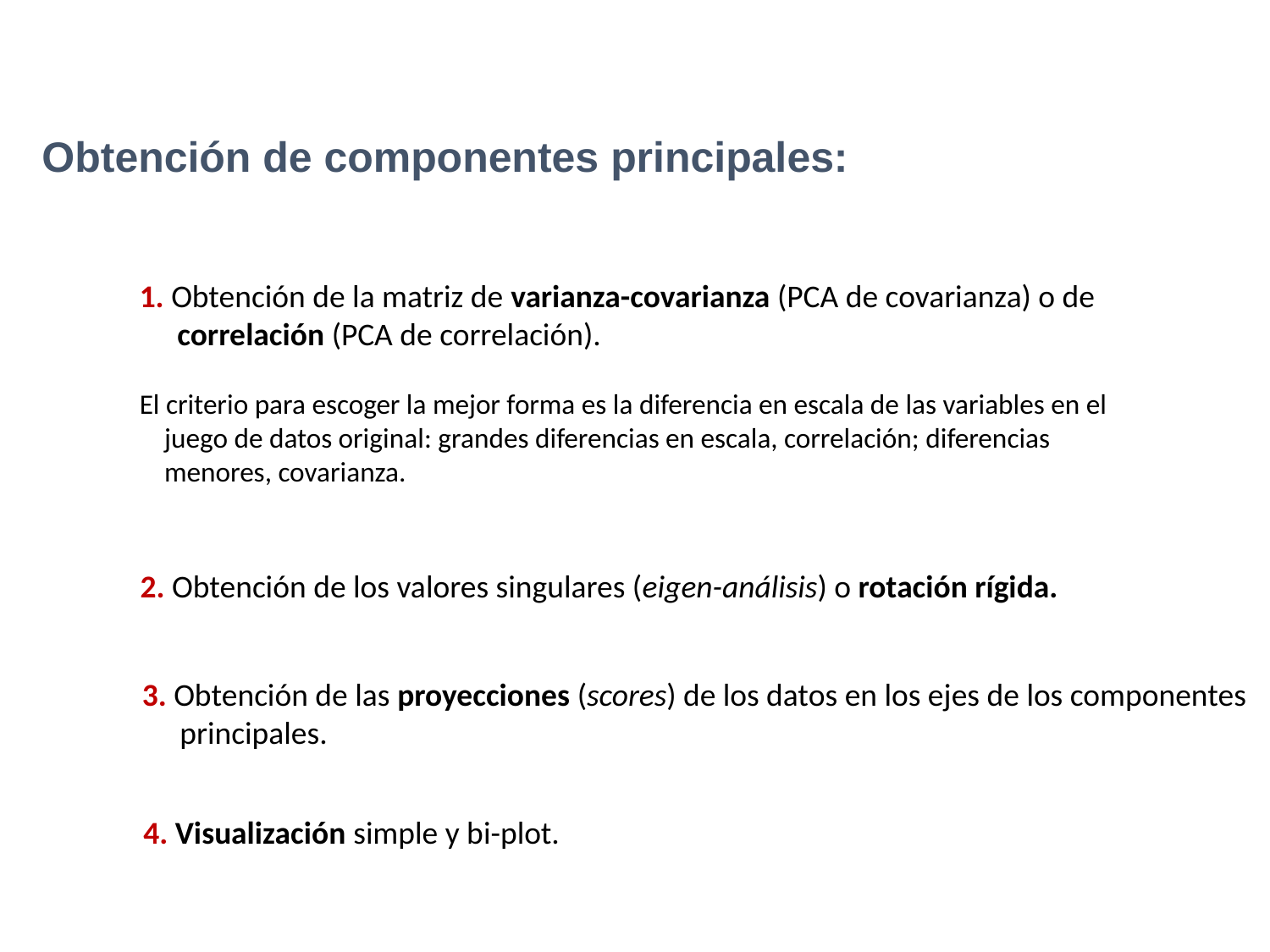

Obtención de componentes principales:
1. Obtención de la matriz de varianza-covarianza (PCA de covarianza) o de correlación (PCA de correlación).

El criterio para escoger la mejor forma es la diferencia en escala de las variables en el juego de datos original: grandes diferencias en escala, correlación; diferencias menores, covarianza.
2. Obtención de los valores singulares (eigen-análisis) o rotación rígida.

3. Obtención de las proyecciones (scores) de los datos en los ejes de los componentes principales.
4. Visualización simple y bi-plot.